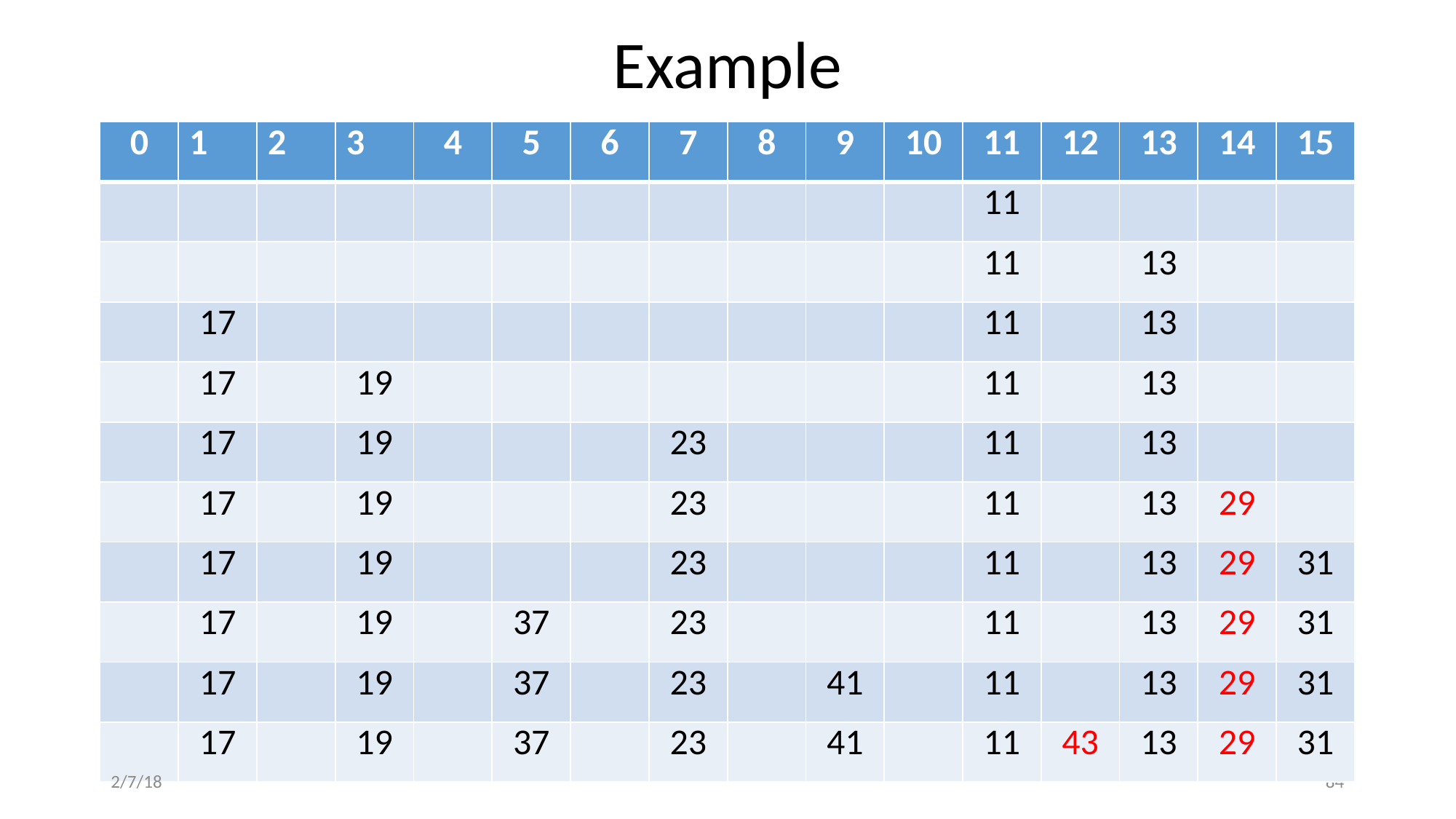

# Example
| 0 | 1 | 2 | 3 | 4 | 5 | 6 | 7 | 8 | 9 | 10 | 11 | 12 | 13 | 14 | 15 |
| --- | --- | --- | --- | --- | --- | --- | --- | --- | --- | --- | --- | --- | --- | --- | --- |
|  |  |  |  |  |  |  |  |  |  |  | 11 |  |  |  |  |
|  |  |  |  |  |  |  |  |  |  |  | 11 |  | 13 |  |  |
|  | 17 |  |  |  |  |  |  |  |  |  | 11 |  | 13 |  |  |
|  | 17 |  | 19 |  |  |  |  |  |  |  | 11 |  | 13 |  |  |
|  | 17 |  | 19 |  |  |  | 23 |  |  |  | 11 |  | 13 |  |  |
|  | 17 |  | 19 |  |  |  | 23 |  |  |  | 11 |  | 13 | 29 |  |
|  | 17 |  | 19 |  |  |  | 23 |  |  |  | 11 |  | 13 | 29 | 31 |
|  | 17 |  | 19 |  | 37 |  | 23 |  |  |  | 11 |  | 13 | 29 | 31 |
|  | 17 |  | 19 |  | 37 |  | 23 |  | 41 |  | 11 |  | 13 | 29 | 31 |
|  | 17 |  | 19 |  | 37 |  | 23 |  | 41 |  | 11 | 43 | 13 | 29 | 31 |
2/7/18

84